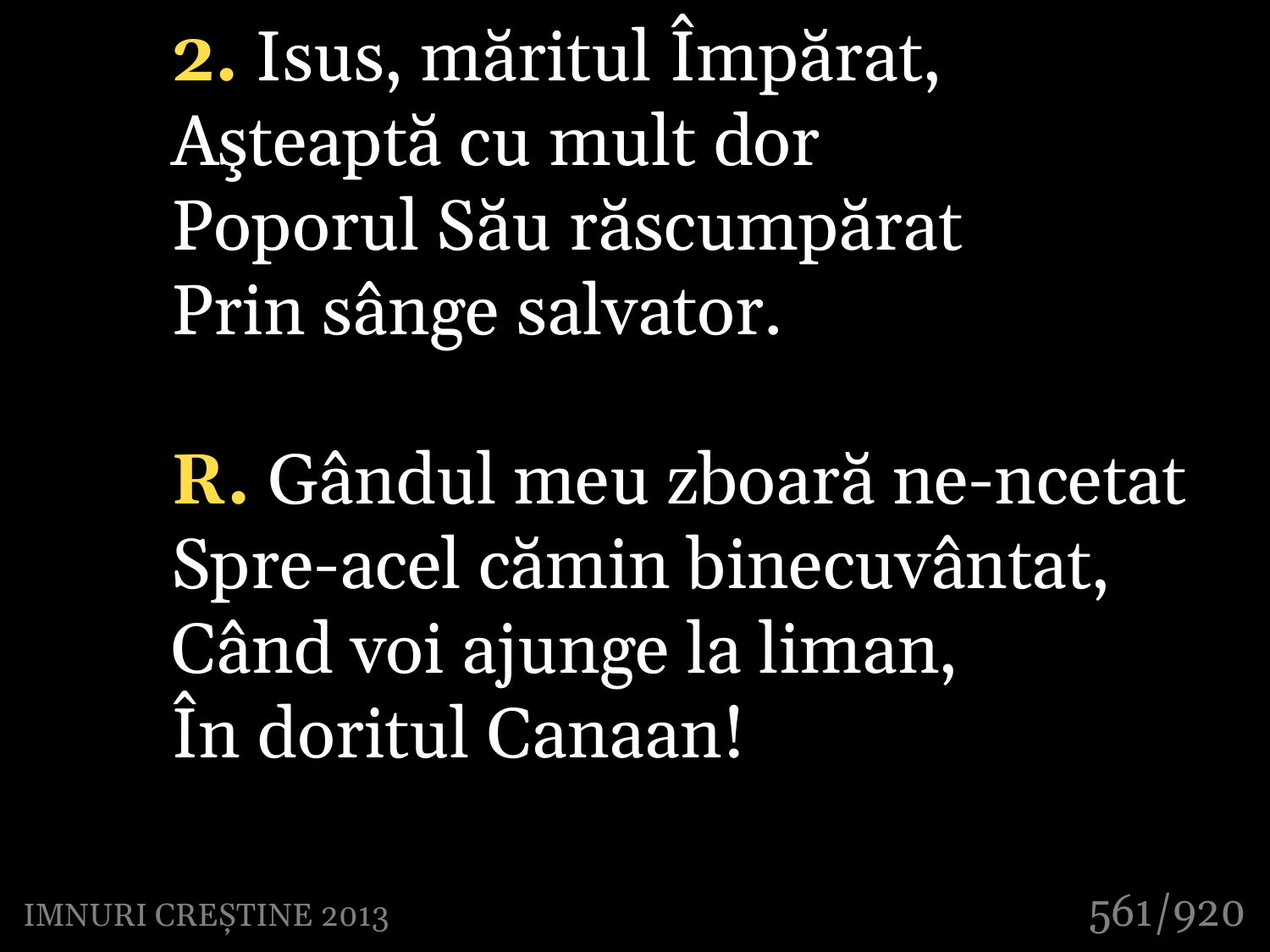

2. Isus, măritul Împărat,
Aşteaptă cu mult dor
Poporul Său răscumpărat
Prin sânge salvator.

R. Gândul meu zboară ne-ncetat
Spre-acel cămin binecuvântat,
Când voi ajunge la liman,
În doritul Canaan!
561/920
IMNURI CREȘTINE 2013